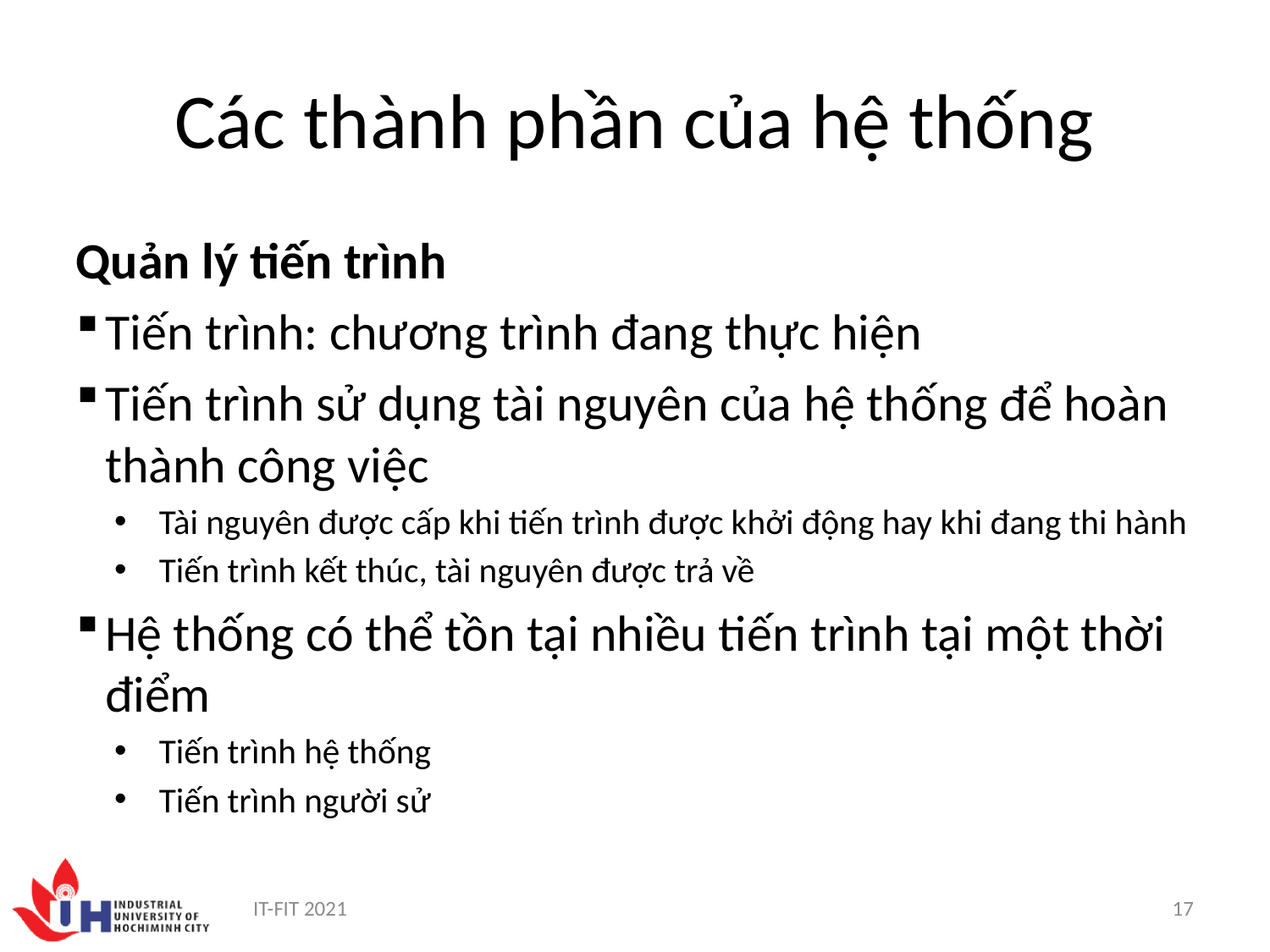

Các thành phần của hệ thống
Quản lý tiến trình
Tiến trình: chương trình đang thực hiện
Tiến trình sử dụng tài nguyên của hệ thống để hoàn thành công việc
Tài nguyên được cấp khi tiến trình được khởi động hay khi đang thi hành
Tiến trình kết thúc, tài nguyên được trả về
Hệ thống có thể tồn tại nhiều tiến trình tại một thời điểm
Tiến trình hệ thống
Tiến trình người sử
IT-FIT 2021
17